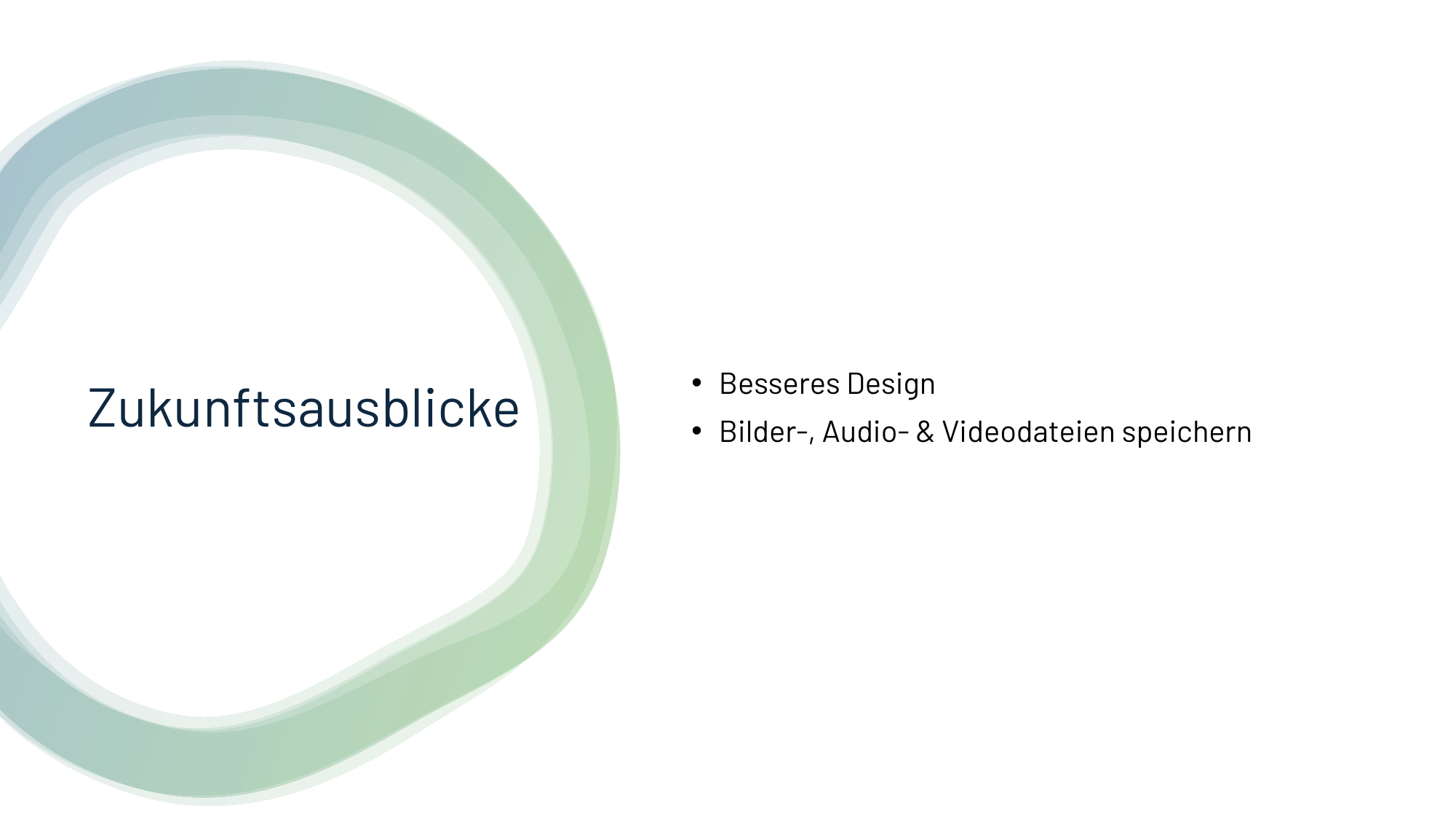

Besseres Design
Bilder-, Audio- & Videodateien speichern
# Zukunftsausblicke